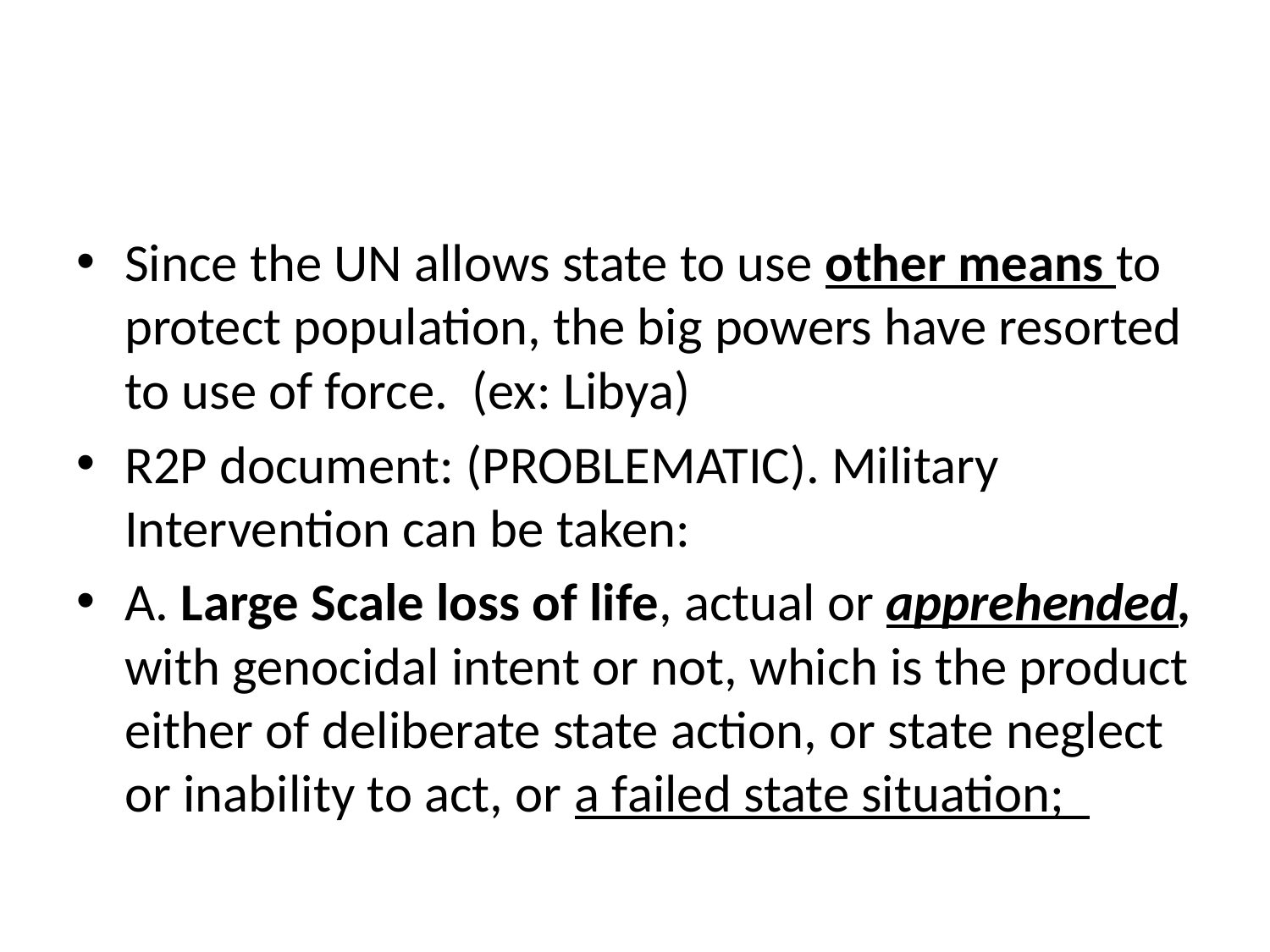

#
Since the UN allows state to use other means to protect population, the big powers have resorted to use of force.  (ex: Libya)
R2P document: (PROBLEMATIC). Military Intervention can be taken:
A. Large Scale loss of life, actual or apprehended, with genocidal intent or not, which is the product either of deliberate state action, or state neglect or inability to act, or a failed state situation;